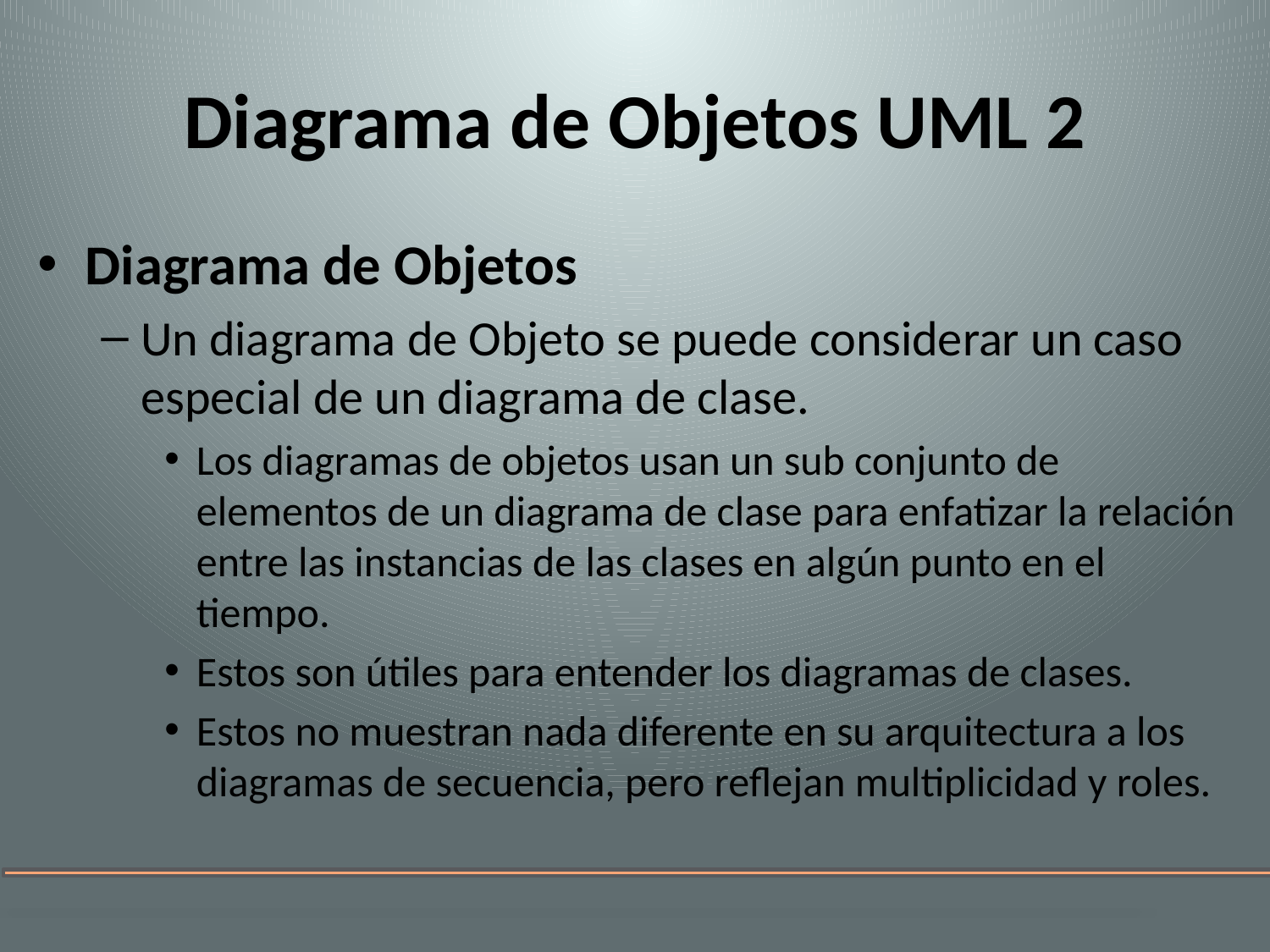

# Diagrama de Objetos UML 2
Diagrama de Objetos
Un diagrama de Objeto se puede considerar un caso especial de un diagrama de clase.
Los diagramas de objetos usan un sub conjunto de elementos de un diagrama de clase para enfatizar la relación entre las instancias de las clases en algún punto en el tiempo.
Estos son útiles para entender los diagramas de clases.
Estos no muestran nada diferente en su arquitectura a los diagramas de secuencia, pero reflejan multiplicidad y roles.